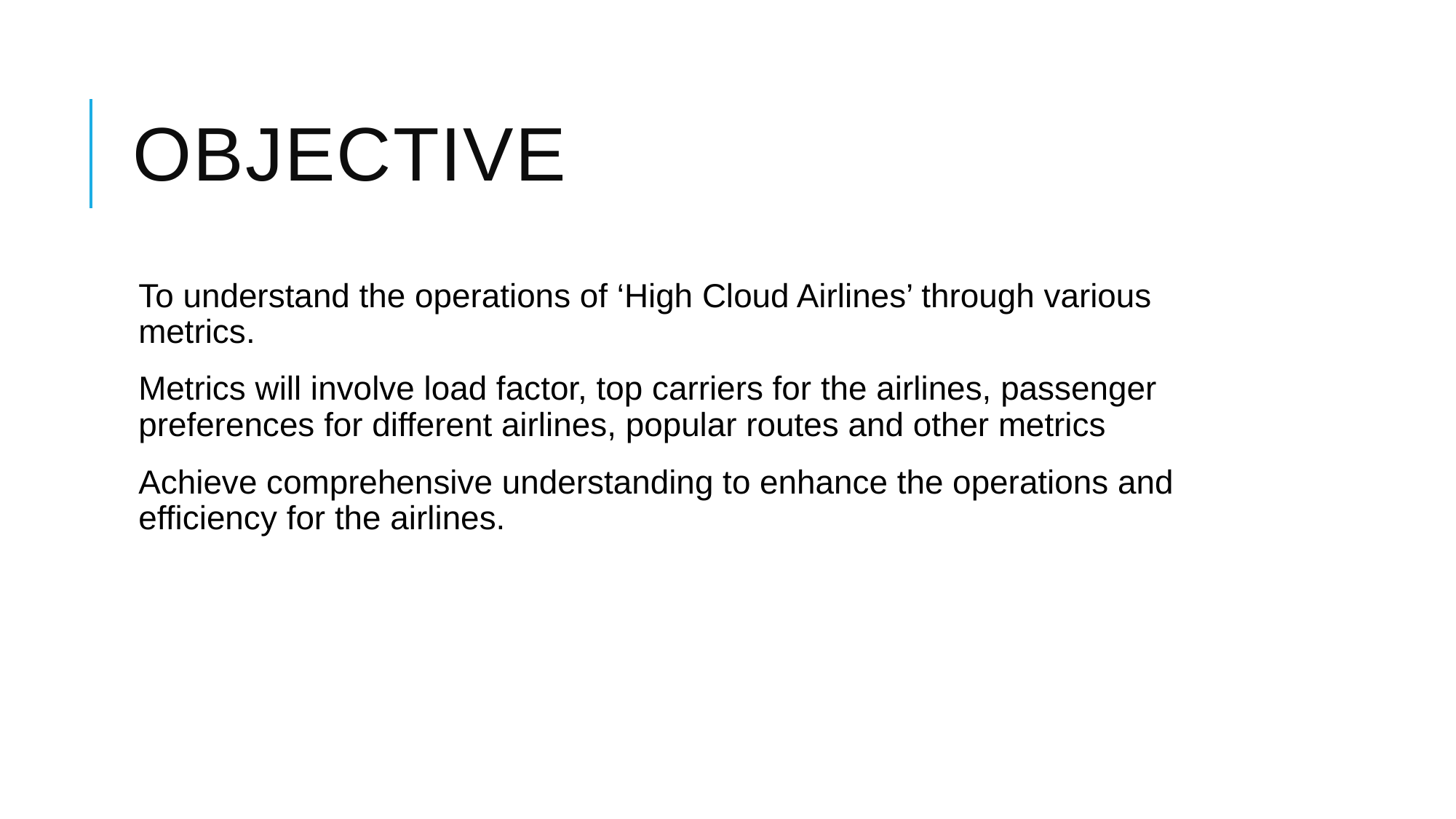

# Objective
To understand the operations of ‘High Cloud Airlines’ through various metrics.
Metrics will involve load factor, top carriers for the airlines, passenger preferences for different airlines, popular routes and other metrics
Achieve comprehensive understanding to enhance the operations and efficiency for the airlines.